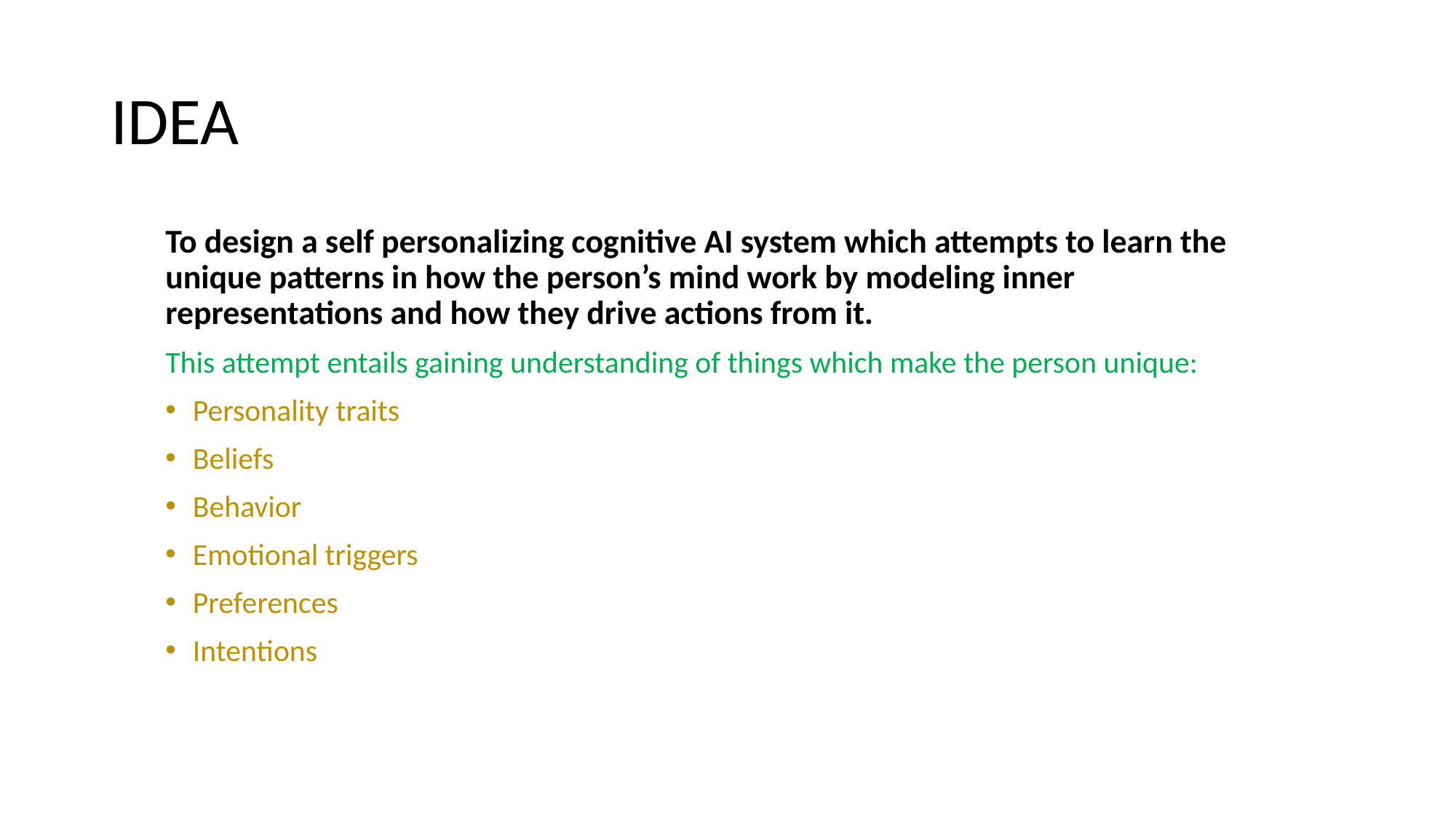

# IDEA
To design a self personalizing cognitive AI system which attempts to learn the unique patterns in how the person’s mind work by modeling inner representations and how they drive actions from it.
This attempt entails gaining understanding of things which make the person unique:
Personality traits
Beliefs
Behavior
Emotional triggers
Preferences
Intentions